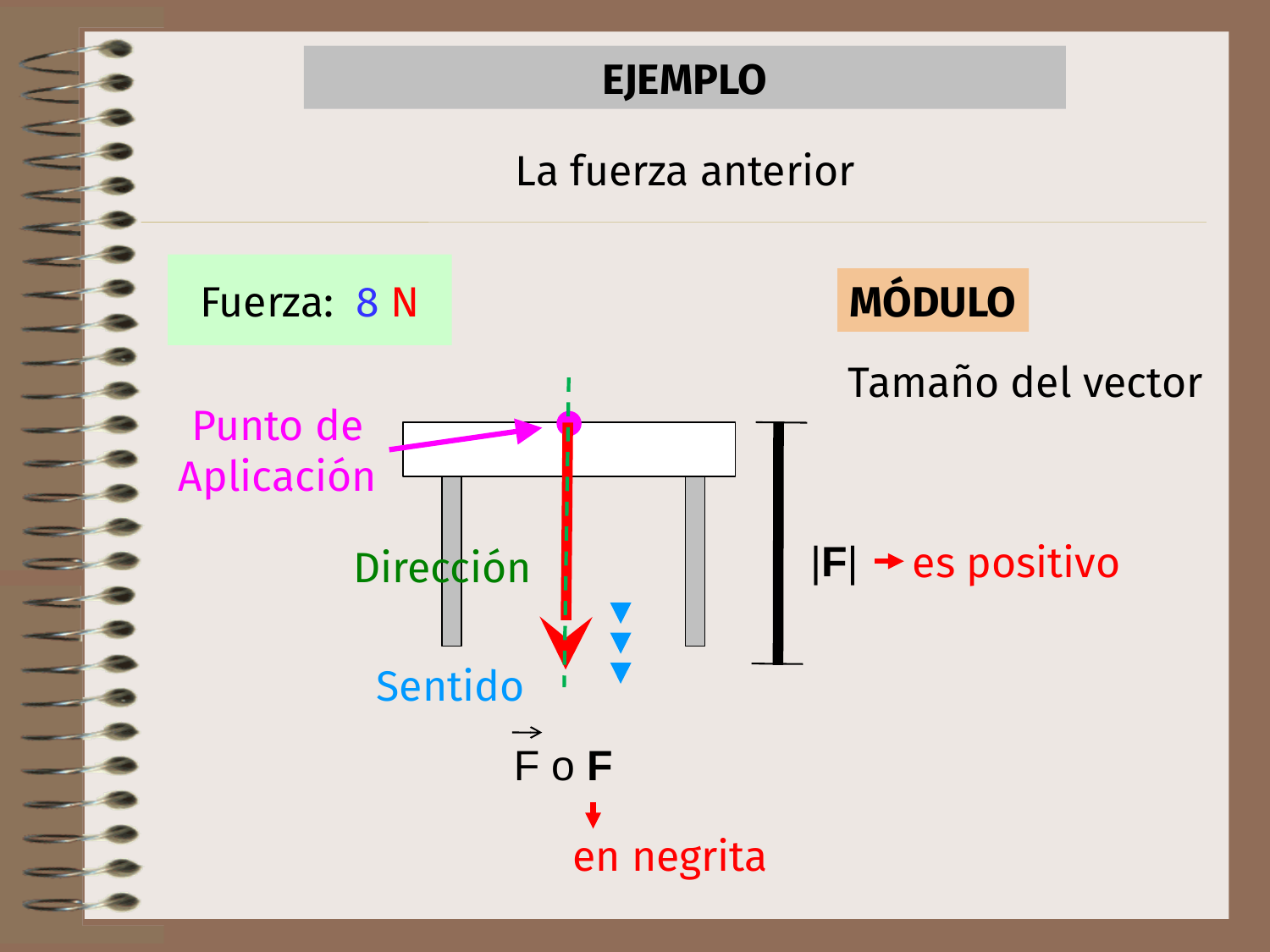

EJEMPLO
La fuerza anterior
Fuerza:  8 N
MÓDULO
Tamaño del vector
Dirección
Punto de
Aplicación

|F|
es positivo
Sentido
F o F

en negrita